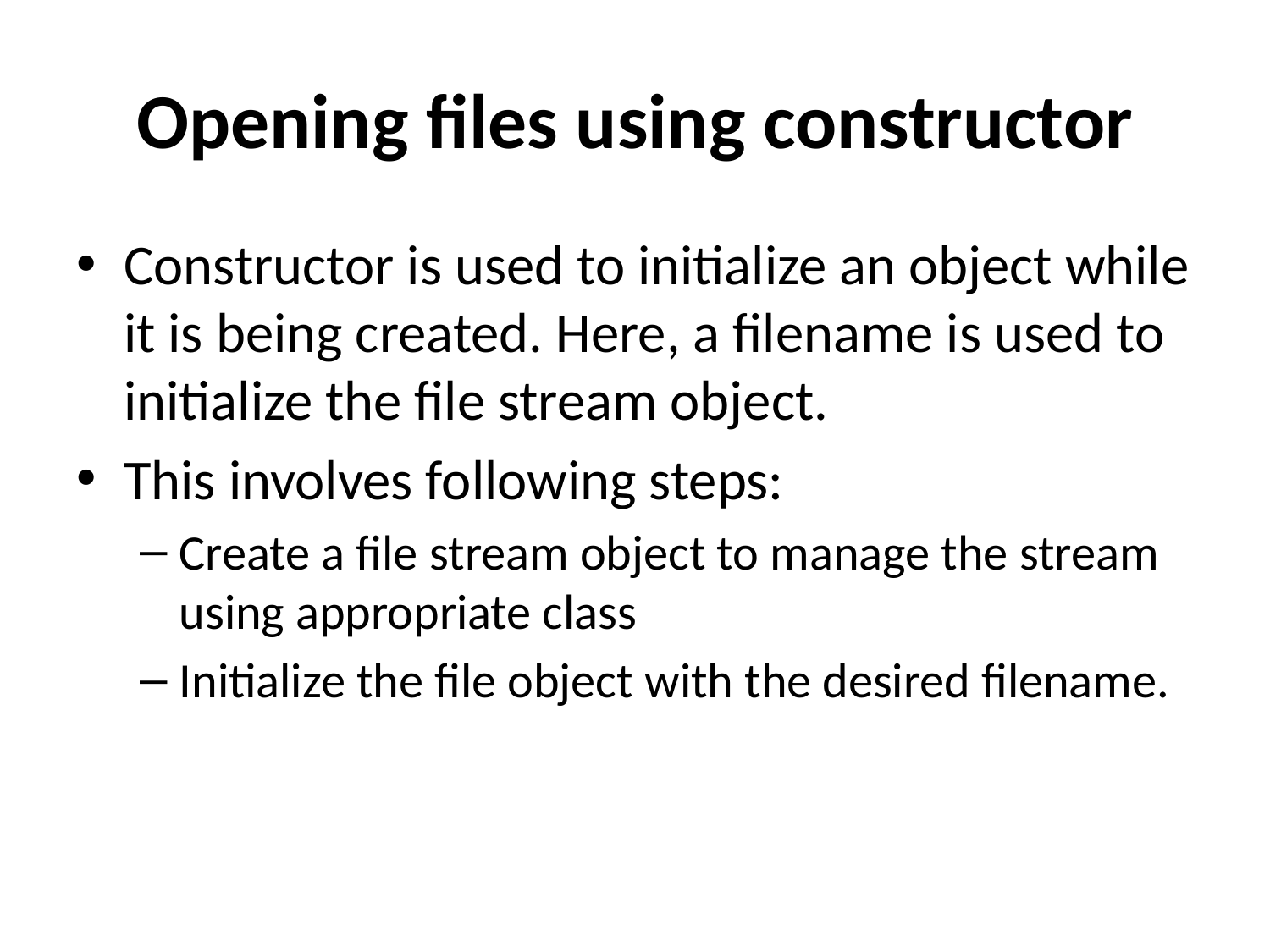

# Opening files using constructor
Constructor is used to initialize an object while it is being created. Here, a filename is used to initialize the file stream object.
This involves following steps:
Create a file stream object to manage the stream using appropriate class
Initialize the file object with the desired filename.